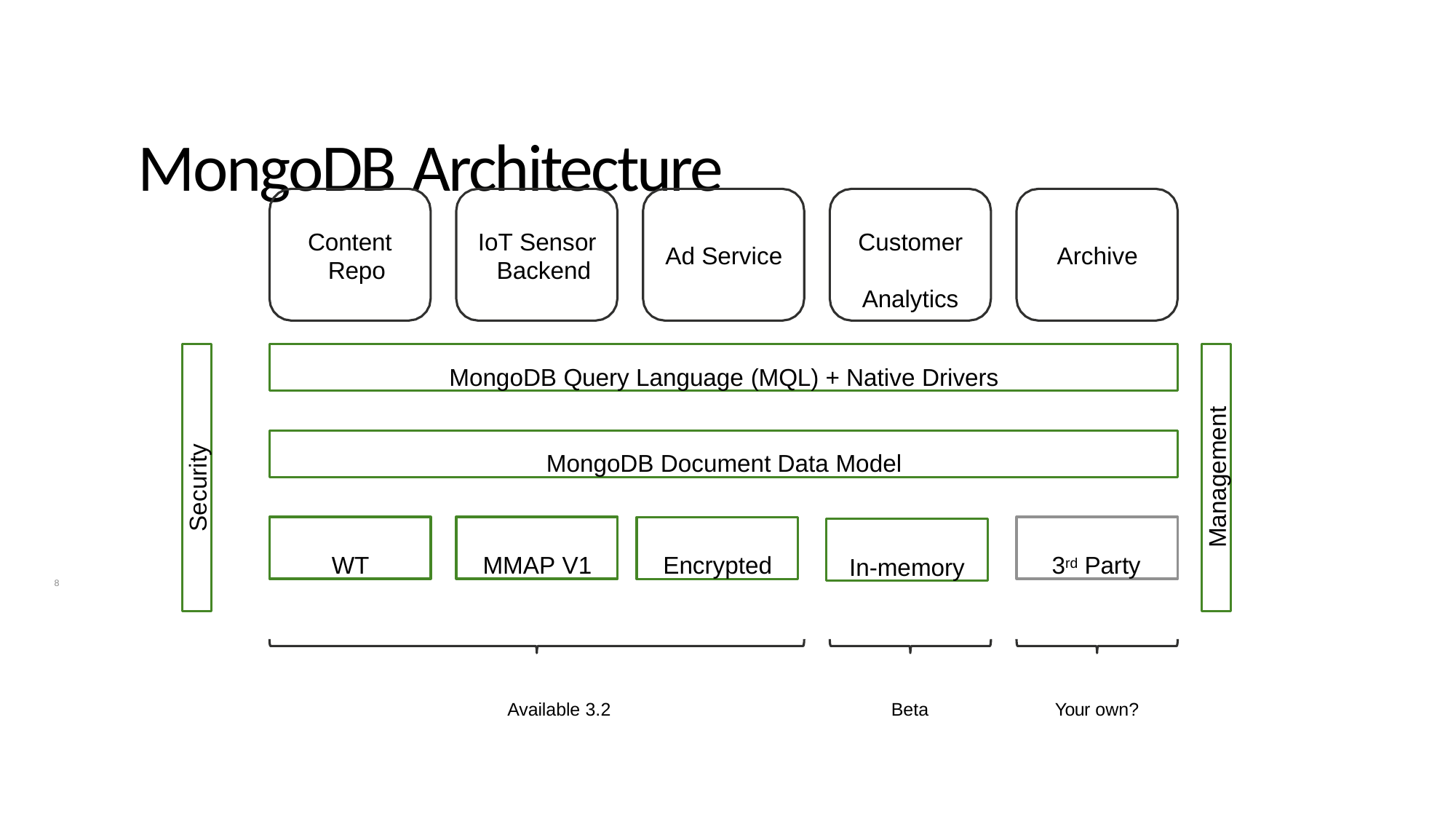

# MongoDB Architecture

Content  Repo
IoT Sensor  Backend
Customer  Analytics
Ad Service
Archive
Security
MongoDB Query Language (MQL) + Native Drivers
Management
MongoDB Document Data Model

WT

MMAP V1

3rd Party

Encrypted

In-memory
8

Available 3.2
Your own?
Beta